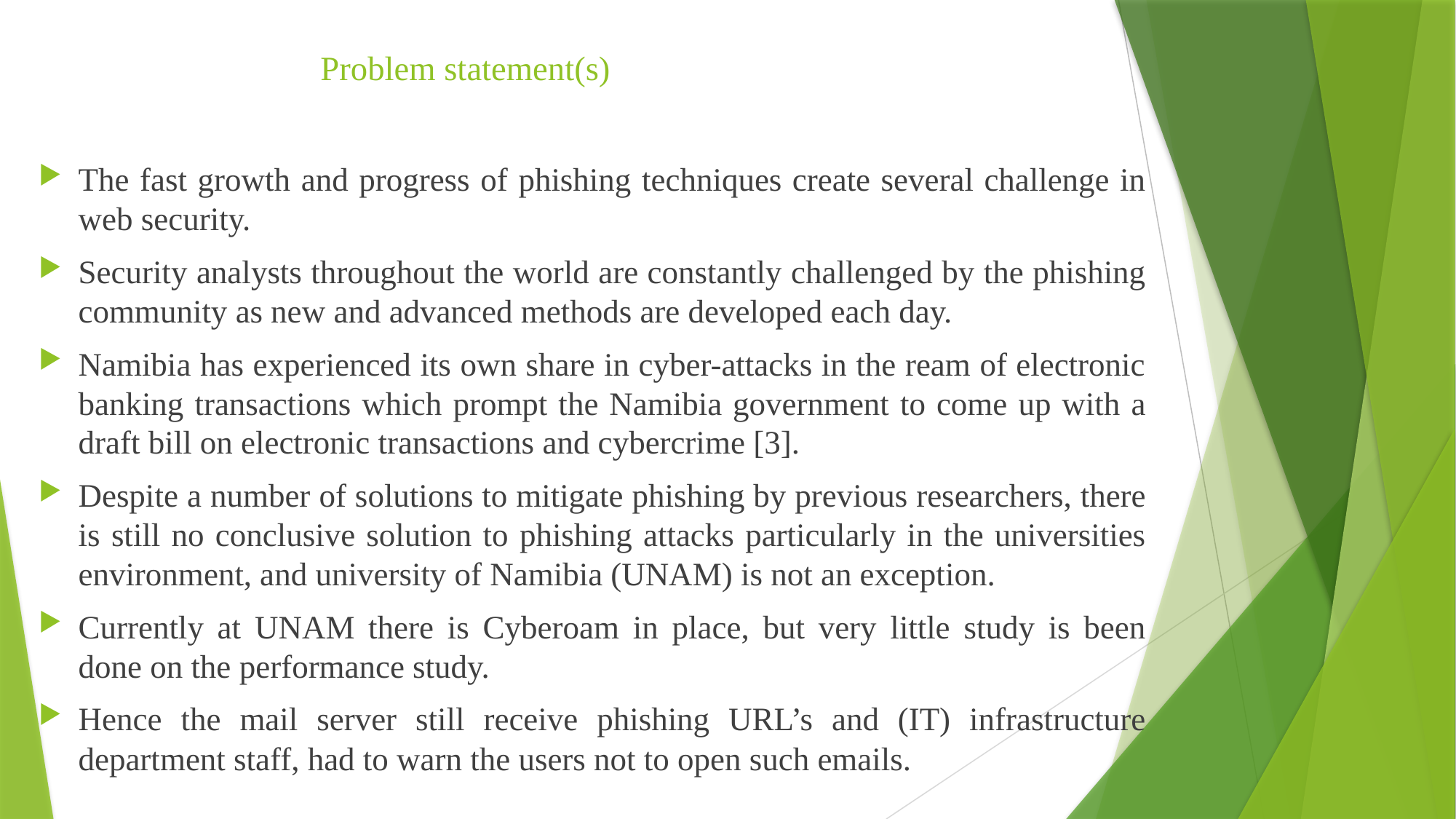

# Problem statement(s)
The fast growth and progress of phishing techniques create several challenge in web security.
Security analysts throughout the world are constantly challenged by the phishing community as new and advanced methods are developed each day.
Namibia has experienced its own share in cyber-attacks in the ream of electronic banking transactions which prompt the Namibia government to come up with a draft bill on electronic transactions and cybercrime [3].
Despite a number of solutions to mitigate phishing by previous researchers, there is still no conclusive solution to phishing attacks particularly in the universities environment, and university of Namibia (UNAM) is not an exception.
Currently at UNAM there is Cyberoam in place, but very little study is been done on the performance study.
Hence the mail server still receive phishing URL’s and (IT) infrastructure department staff, had to warn the users not to open such emails.